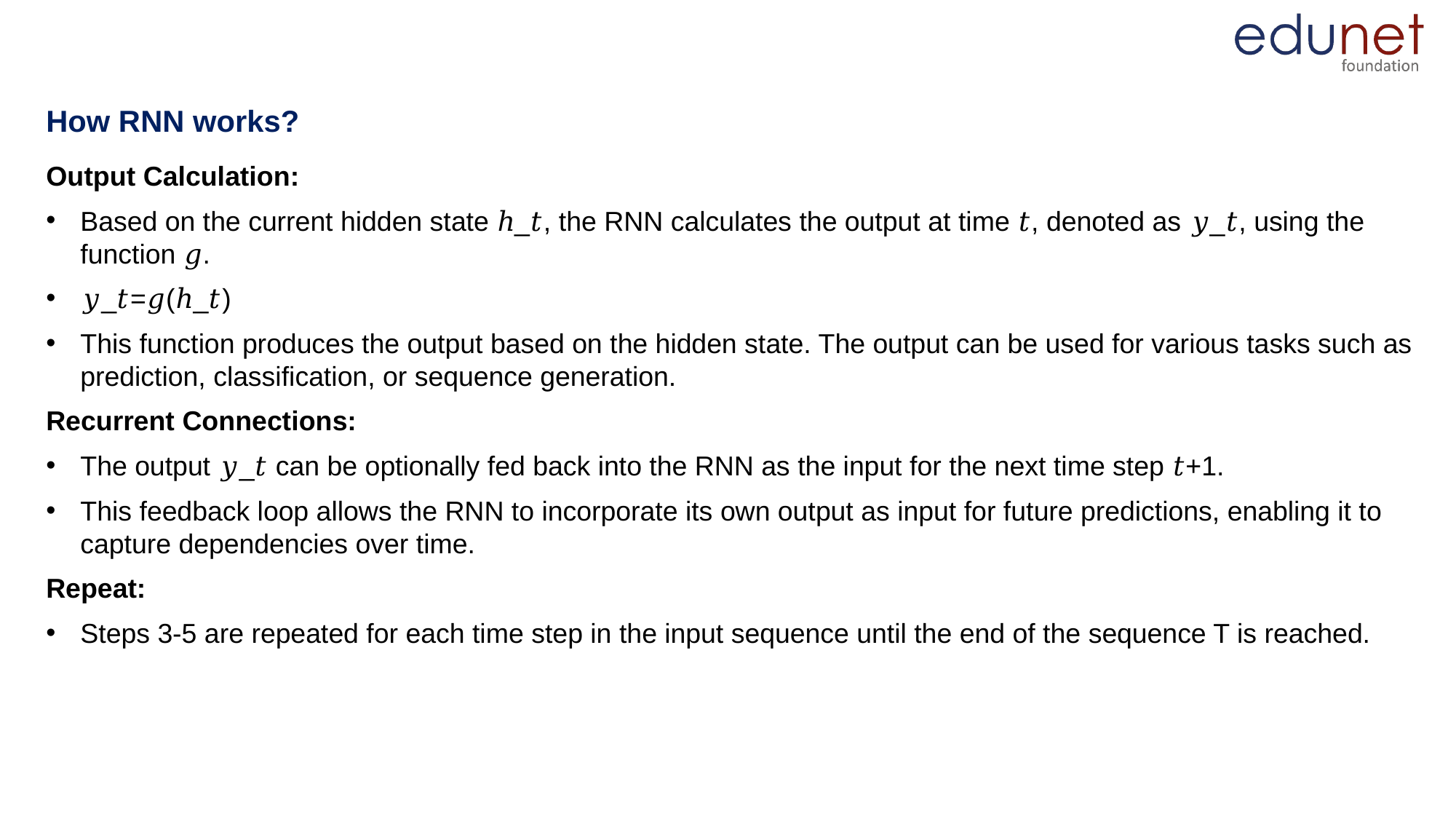

# How RNN works?
Output Calculation:
Based on the current hidden state ℎ_𝑡, the RNN calculates the output at time 𝑡, denoted as 𝑦_𝑡, using the function 𝑔.
𝑦_𝑡=𝑔(ℎ_𝑡)
This function produces the output based on the hidden state. The output can be used for various tasks such as prediction, classification, or sequence generation.
Recurrent Connections:
The output 𝑦_𝑡 can be optionally fed back into the RNN as the input for the next time step 𝑡+1.
This feedback loop allows the RNN to incorporate its own output as input for future predictions, enabling it to capture dependencies over time.
Repeat:
Steps 3-5 are repeated for each time step in the input sequence until the end of the sequence T is reached.